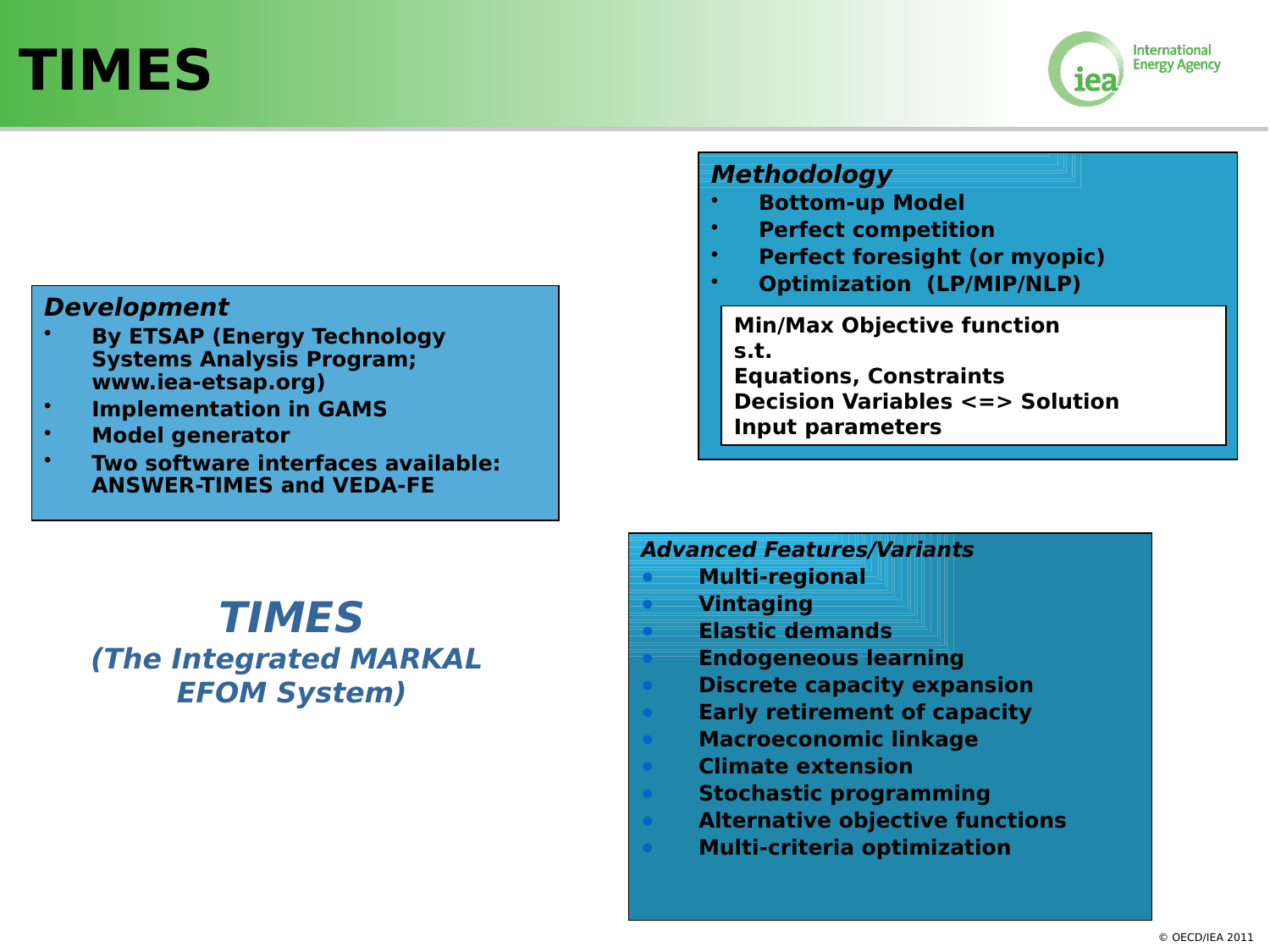

# TIMES
Methodology
Bottom-up Model
Perfect competition
Perfect foresight (or myopic)
Optimization  (LP/MIP/NLP)
Min/Max Objective function
s.t.
Equations, Constraints
Decision Variables <=> Solution
Input parameters
Development
By ETSAP (Energy Technology Systems Analysis Program;            www.iea-etsap.org)
Implementation in GAMS
Model generator
Two software interfaces available: ANSWER-TIMES and VEDA-FE
Advanced Features/Variants
Multi-regional
Vintaging
Elastic demands
Endogeneous learning
Discrete capacity expansion
Early retirement of capacity
Macroeconomic linkage
Climate extension
Stochastic programming
Alternative objective functions
Multi-criteria optimization
TIMES
(The Integrated MARKAL
EFOM System)